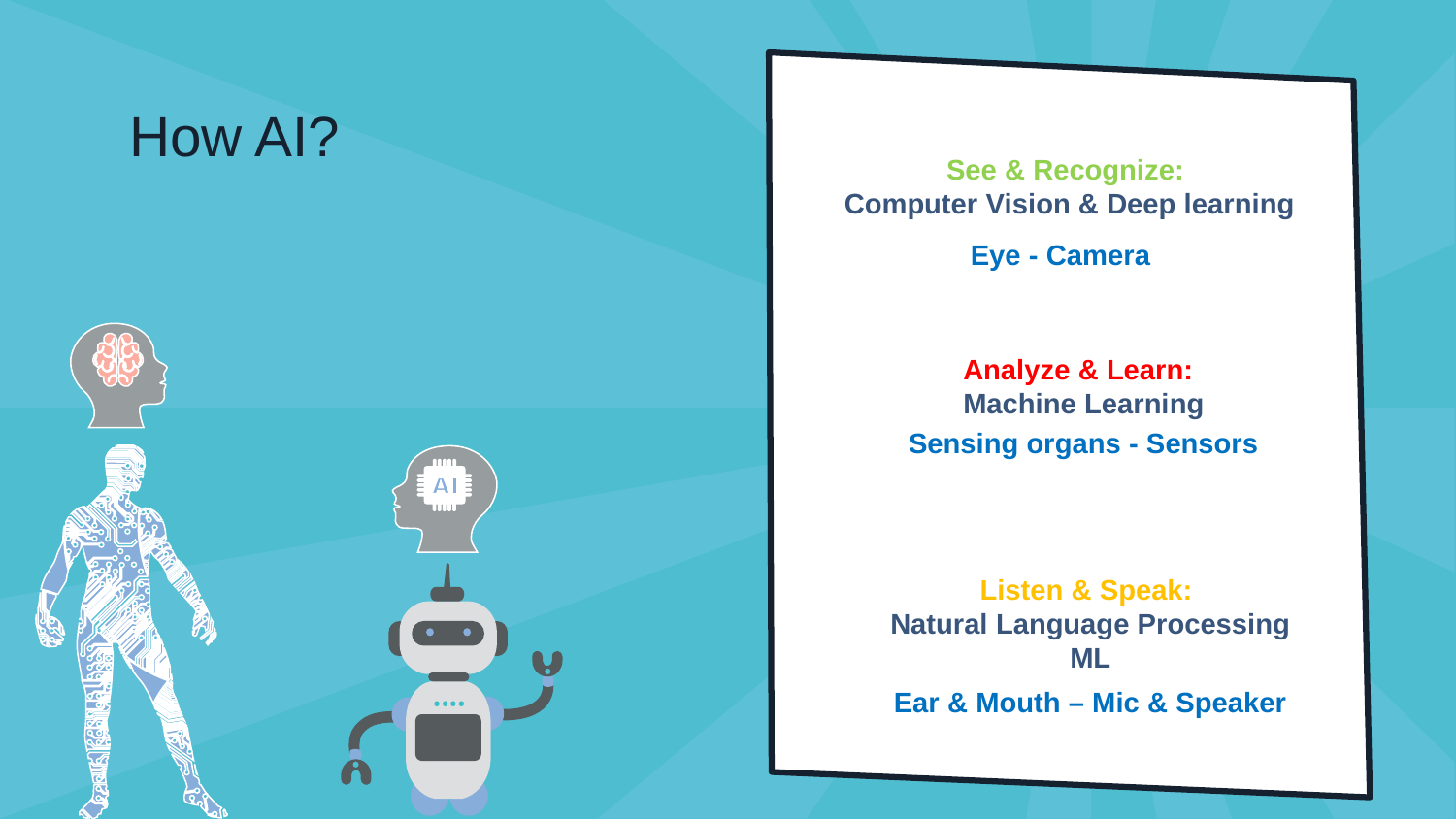

# How AI?
See & Recognize:
Computer Vision & Deep learning
Eye - Camera

Analyze & Learn:
Machine Learning
Sensing organs - Sensors

Listen & Speak:
Natural Language Processing
ML
Ear & Mouth – Mic & Speaker